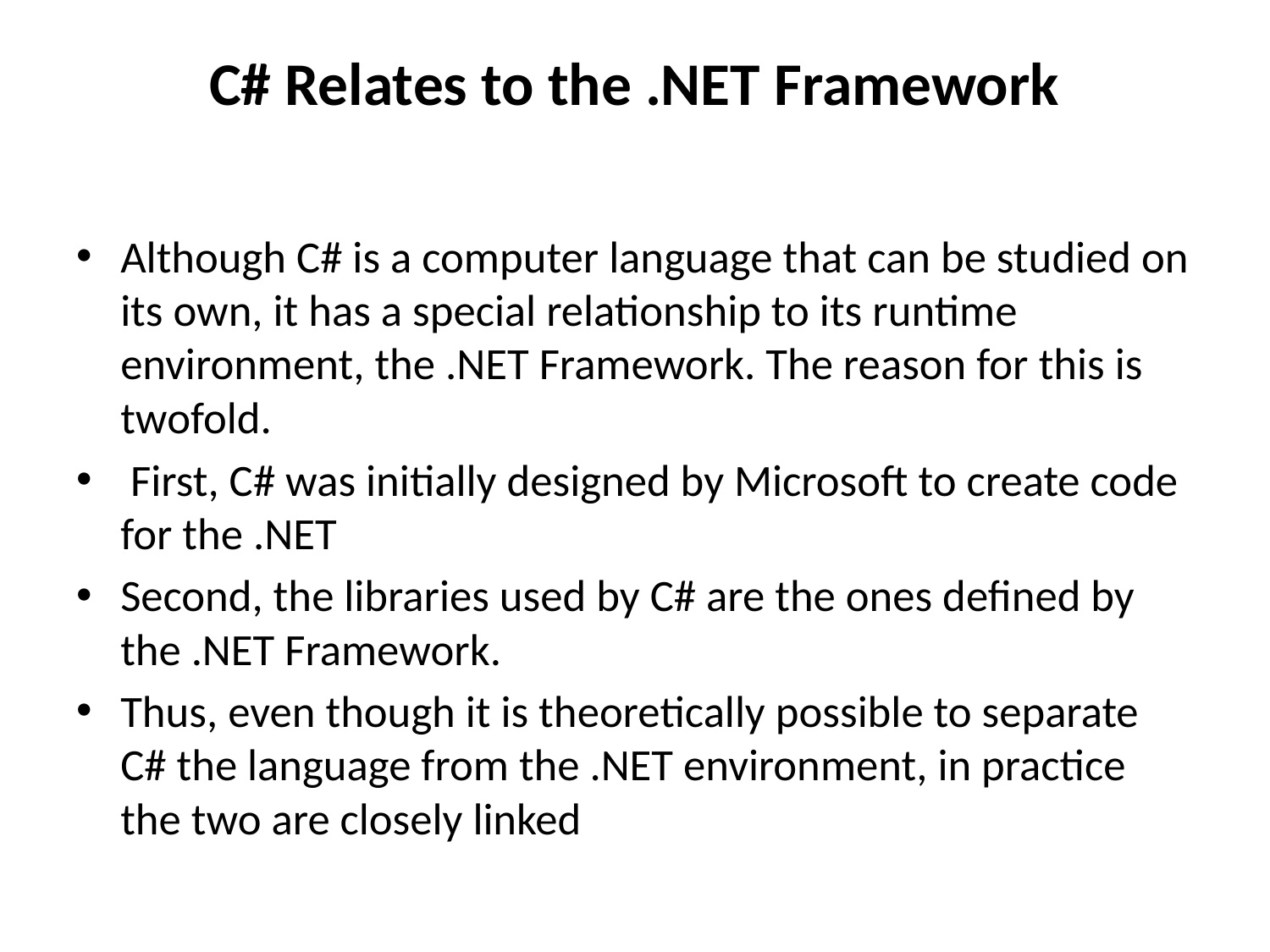

# C# Relates to the .NET Framework
Although C# is a computer language that can be studied on its own, it has a special relationship to its runtime environment, the .NET Framework. The reason for this is twofold.
 First, C# was initially designed by Microsoft to create code for the .NET
Second, the libraries used by C# are the ones defined by the .NET Framework.
Thus, even though it is theoretically possible to separate C# the language from the .NET environment, in practice the two are closely linked